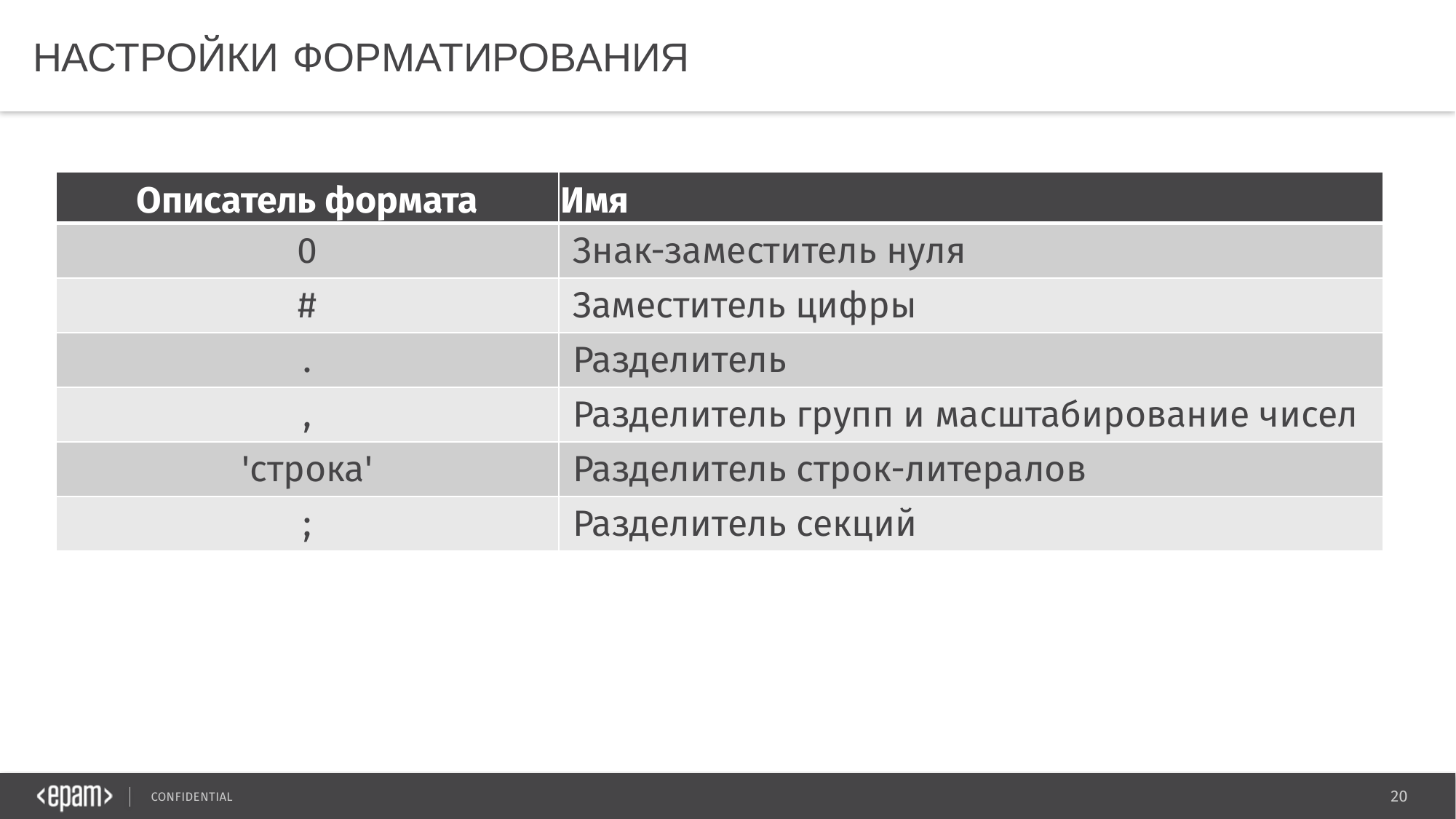

# Настройки форматирования
| Описатель формата | Имя |
| --- | --- |
| 0 | Знак-заместитель нуля |
| # | Заместитель цифры |
| . | Разделитель |
| , | Разделитель групп и масштабирование чисел |
| 'строка' | Разделитель строк-литералов |
| ; | Разделитель секций |